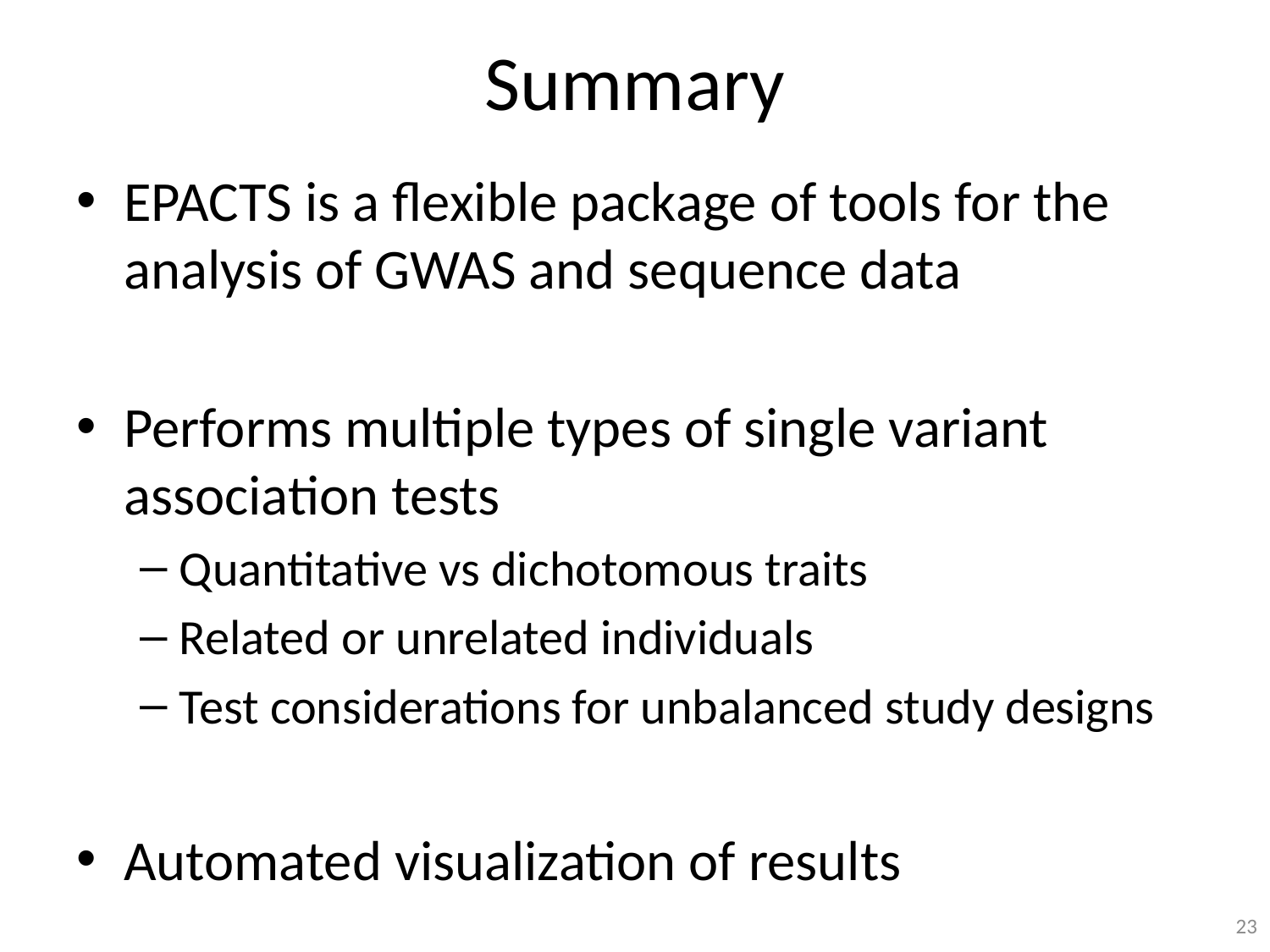

# Summary
EPACTS is a flexible package of tools for the analysis of GWAS and sequence data

Performs multiple types of single variant association tests
Quantitative vs dichotomous traits
Related or unrelated individuals
Test considerations for unbalanced study designs

Automated visualization of results
23